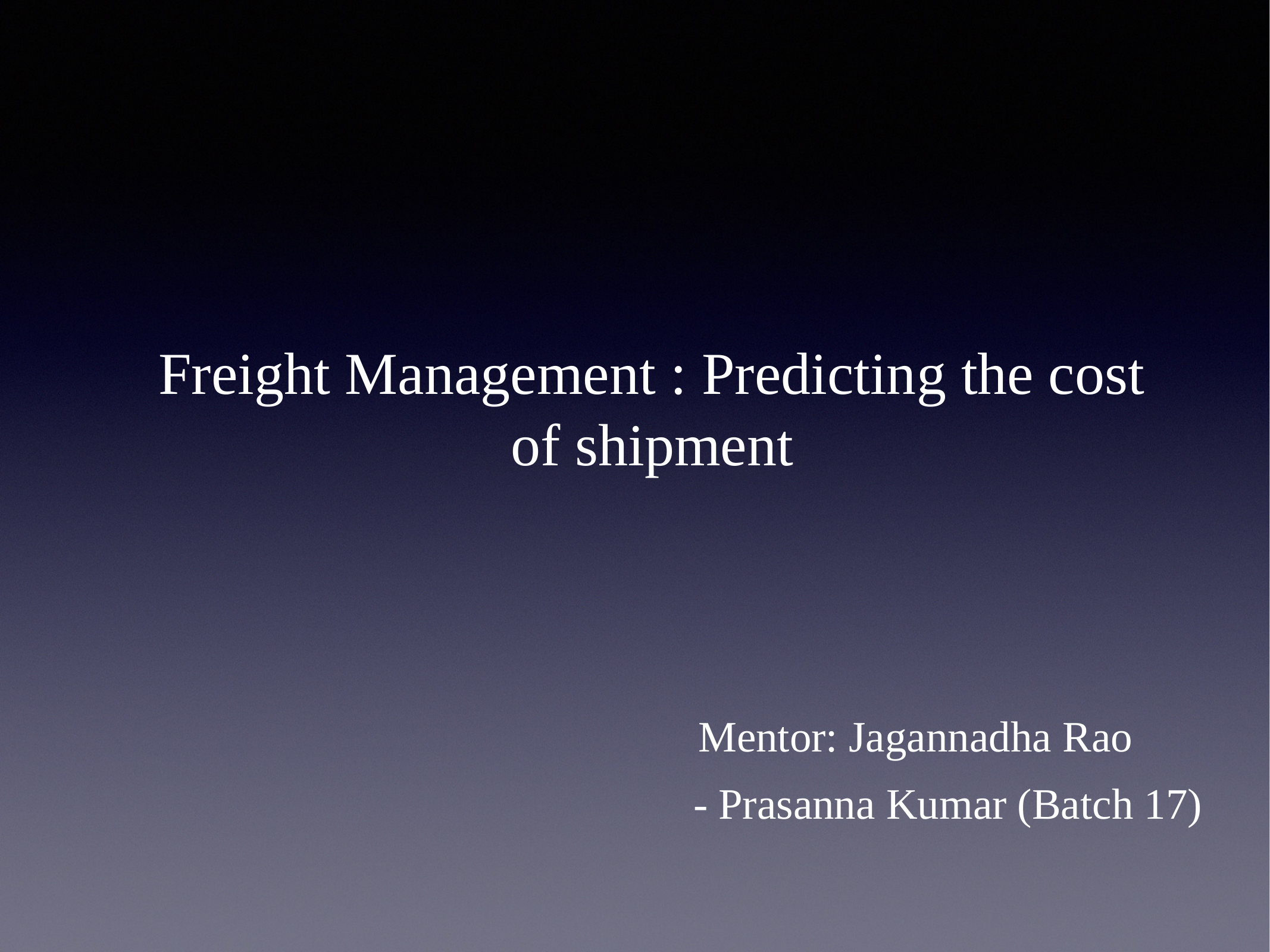

# Freight Management : Predicting the cost of shipment
           Mentor: Jagannadha Rao

                 - Prasanna Kumar (Batch 17)